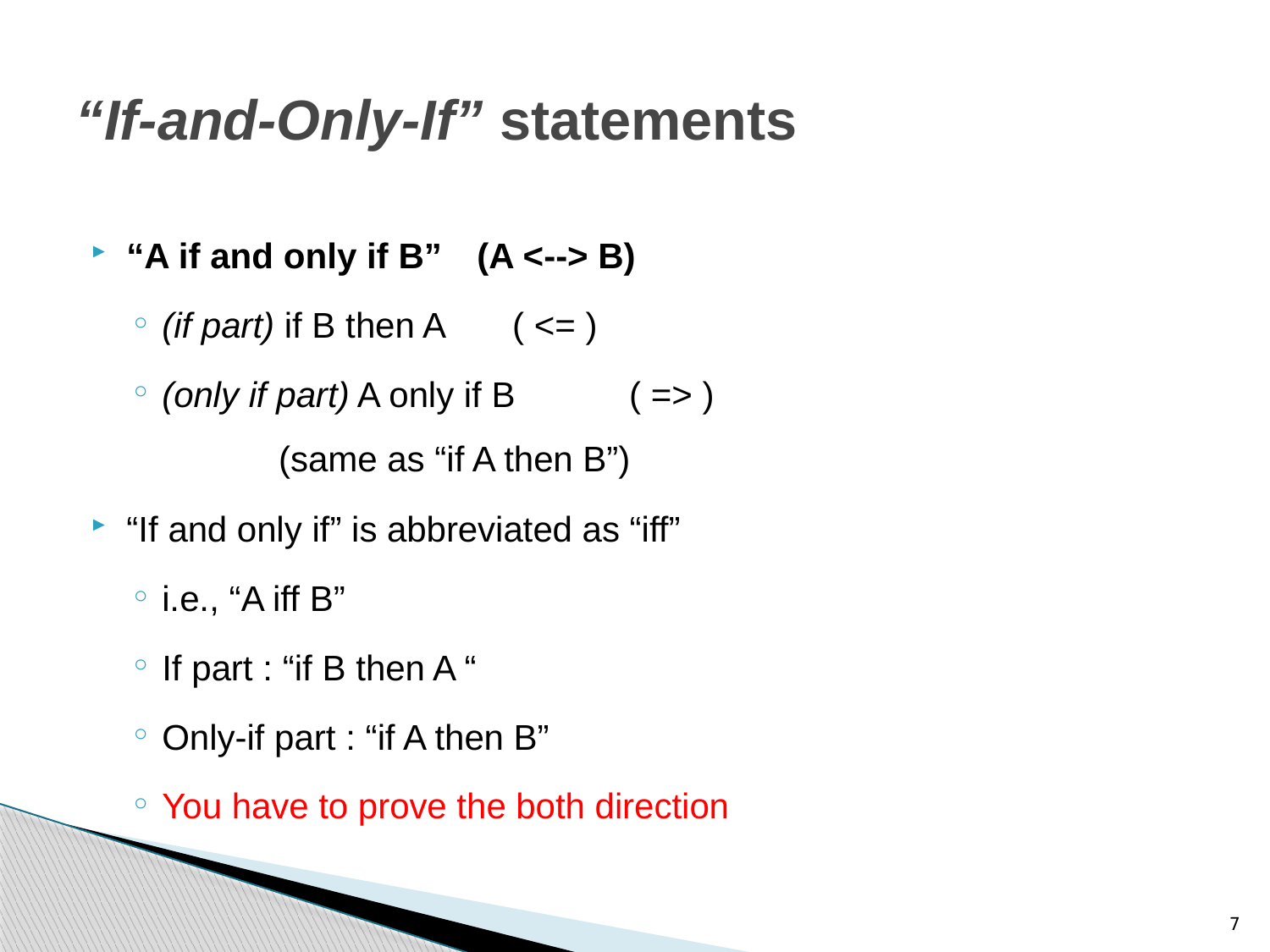

# “If-and-Only-If” statements
“A if and only if B”  	(A <--> B)
(if part) if B then A  	( <= )
(only if part) A only if B 	( => )
			(same as “if A then B”)
“If and only if” is abbreviated as “iff”
i.e., “A iff B”
If part : “if B then A “
Only-if part : “if A then B”
You have to prove the both direction

7